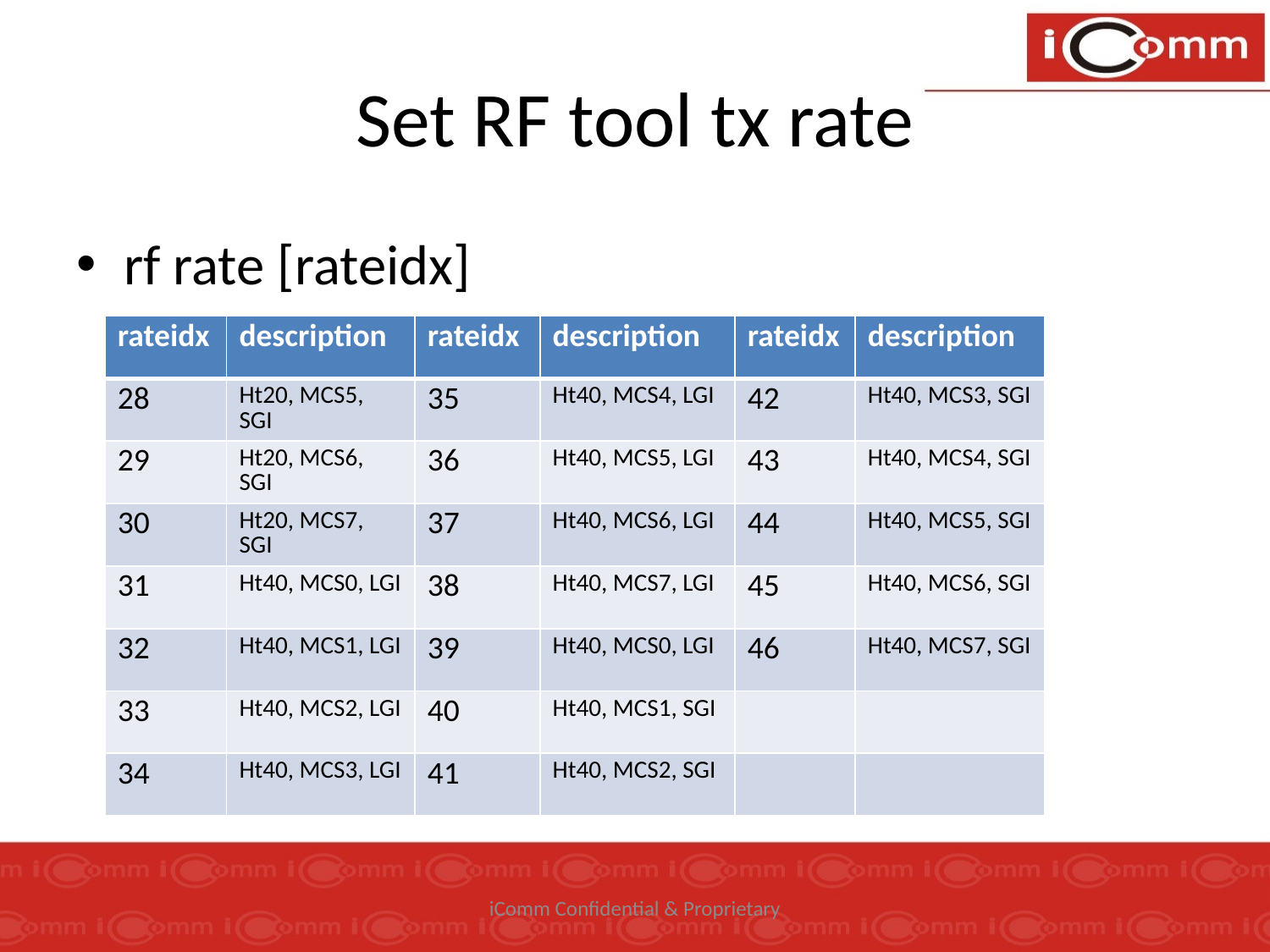

# Set RF tool tx rate
rf rate [rateidx]

| rateidx | description | rateidx | description | rateidx | description |
| --- | --- | --- | --- | --- | --- |
| 28 | Ht20, MCS5, SGI | 35 | Ht40, MCS4, LGI | 42 | Ht40, MCS3, SGI |
| 29 | Ht20, MCS6, SGI | 36 | Ht40, MCS5, LGI | 43 | Ht40, MCS4, SGI |
| 30 | Ht20, MCS7, SGI | 37 | Ht40, MCS6, LGI | 44 | Ht40, MCS5, SGI |
| 31 | Ht40, MCS0, LGI | 38 | Ht40, MCS7, LGI | 45 | Ht40, MCS6, SGI |
| 32 | Ht40, MCS1, LGI | 39 | Ht40, MCS0, LGI | 46 | Ht40, MCS7, SGI |
| 33 | Ht40, MCS2, LGI | 40 | Ht40, MCS1, SGI |  |  |
| 34 | Ht40, MCS3, LGI | 41 | Ht40, MCS2, SGI |  |  |
iComm Confidential & Proprietary